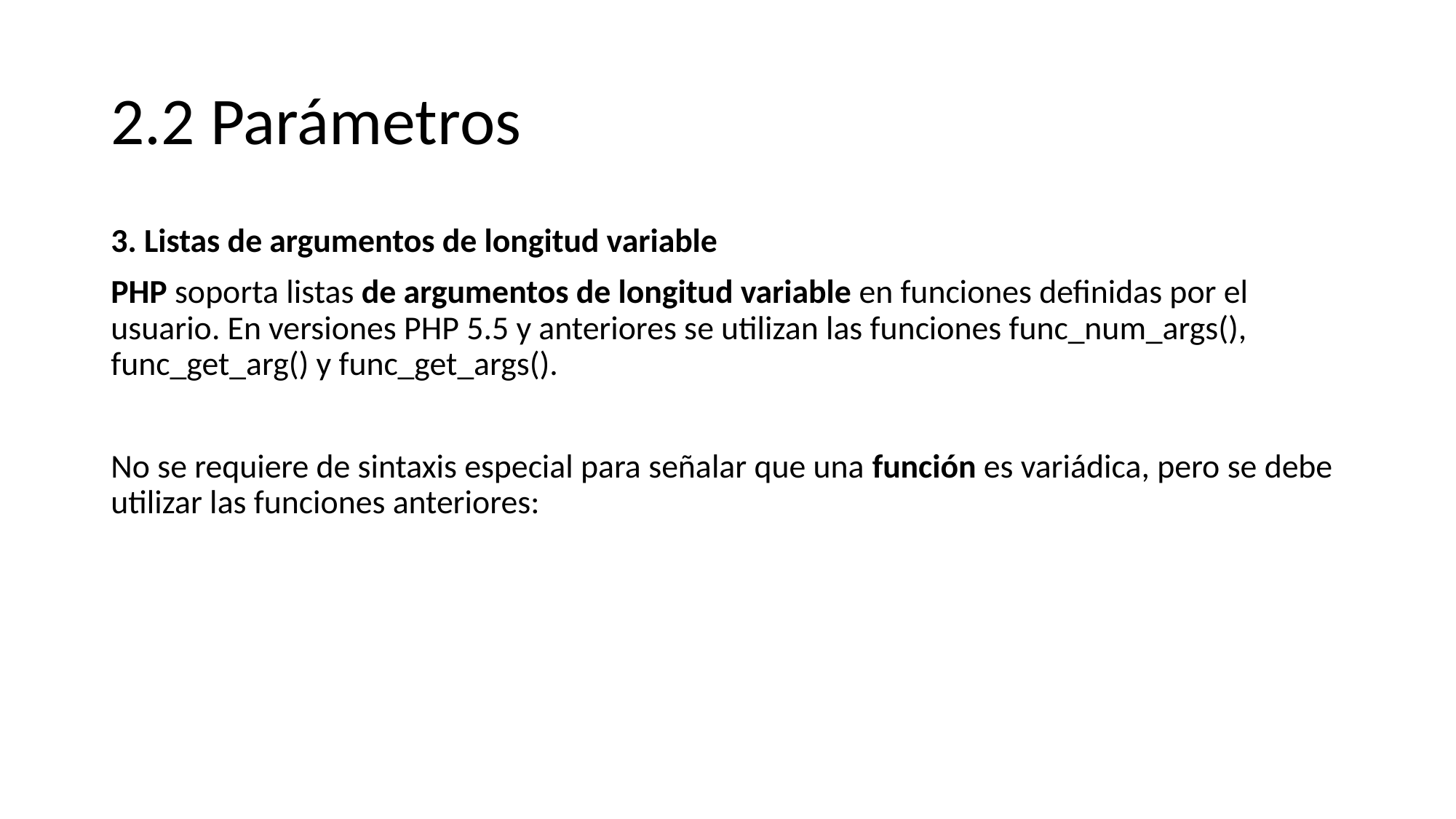

# 2.2 Parámetros
3. Listas de argumentos de longitud variable
PHP soporta listas de argumentos de longitud variable en funciones definidas por el usuario. En versiones PHP 5.5 y anteriores se utilizan las funciones func_num_args(), func_get_arg() y func_get_args().

No se requiere de sintaxis especial para señalar que una función es variádica, pero se debe utilizar las funciones anteriores: